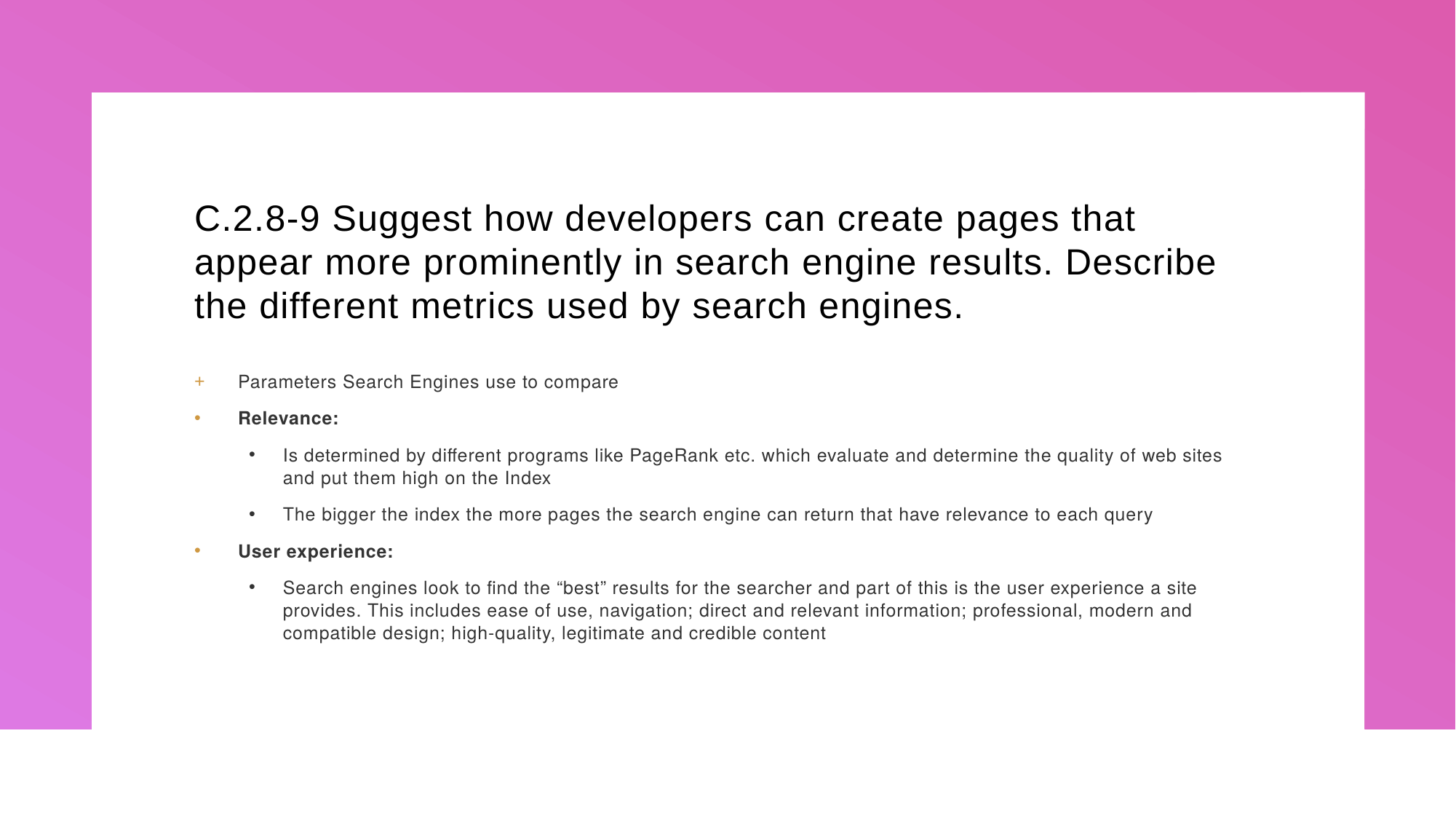

# C.2.8-9 Suggest how developers can create pages that appear more prominently in search engine results. Describe the different metrics used by search engines.
Parameters Search Engines use to compare
Relevance:
Is determined by different programs like PageRank etc. which evaluate and determine the quality of web sites and put them high on the Index
The bigger the index the more pages the search engine can return that have relevance to each query
User experience:
Search engines look to find the “best” results for the searcher and part of this is the user experience a site provides. This includes ease of use, navigation; direct and relevant information; professional, modern and compatible design; high-quality, legitimate and credible content